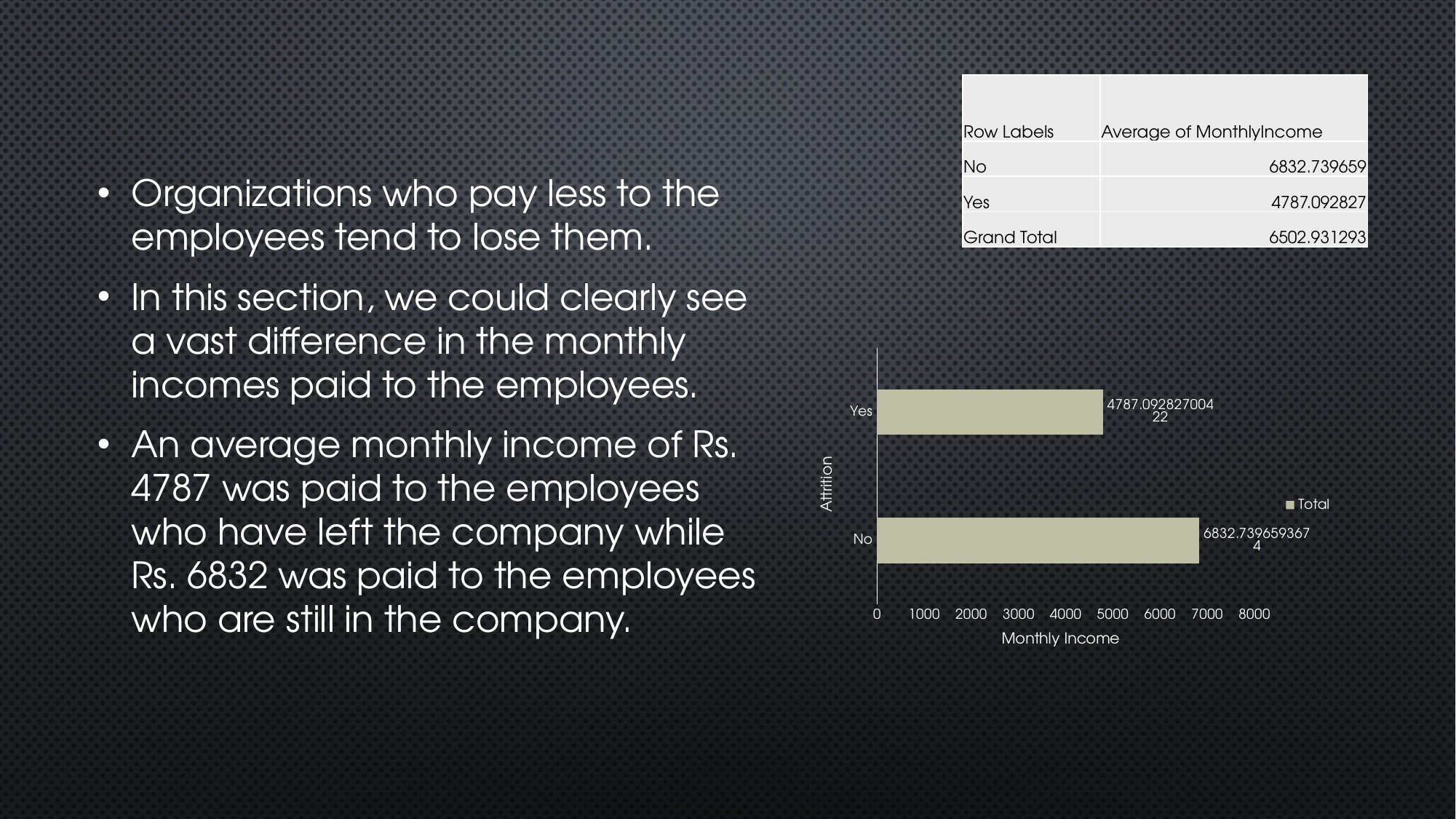

Organizations who pay less to the employees tend to lose them.
In this section, we could clearly see a vast difference in the monthly incomes paid to the employees.
An average monthly income of Rs. 4787 was paid to the employees who have left the company while Rs. 6832 was paid to the employees who are still in the company.
| Row Labels | Average of MonthlyIncome |
| --- | --- |
| No | 6832.739659 |
| Yes | 4787.092827 |
| Grand Total | 6502.931293 |

### Chart

| Category | Total |
|---|---|
| No | 6832.739659367397 |
| Yes | 4787.0928270042195 |